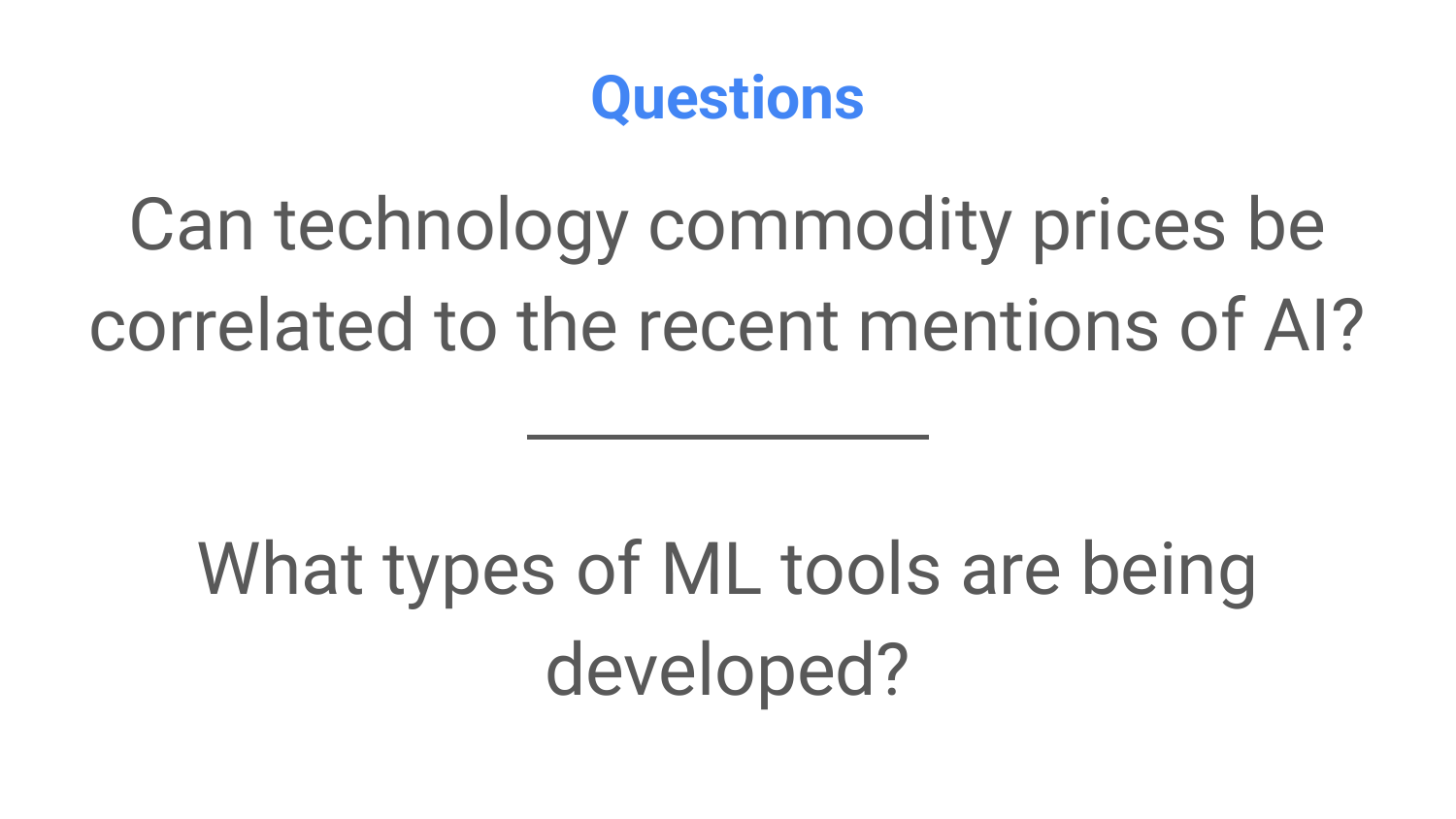

# Questions
Can technology commodity prices be correlated to the recent mentions of AI?

What types of ML tools are being developed?